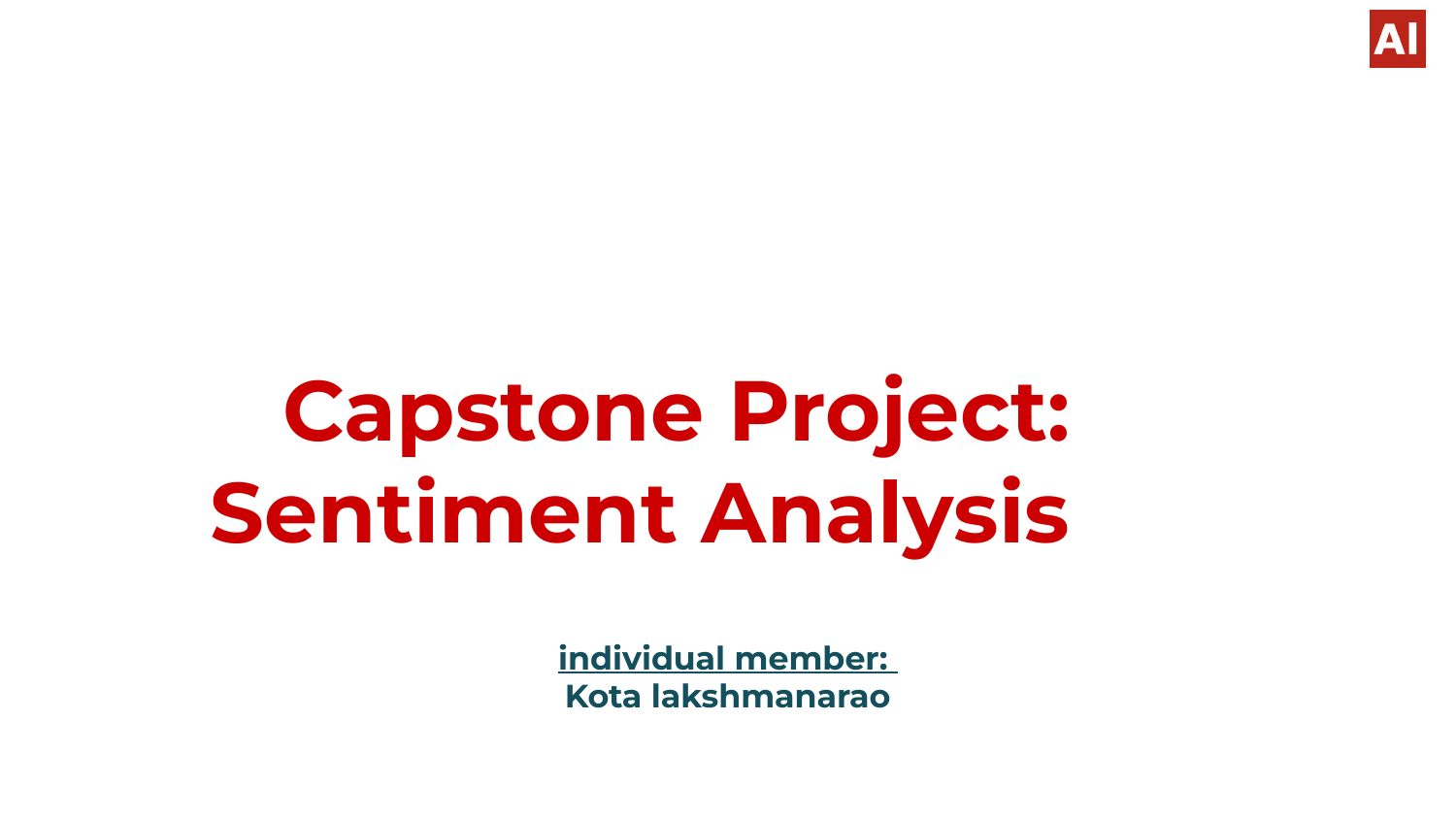

# Capstone Project: Sentiment Analysis

individual member:
Kota lakshmanarao